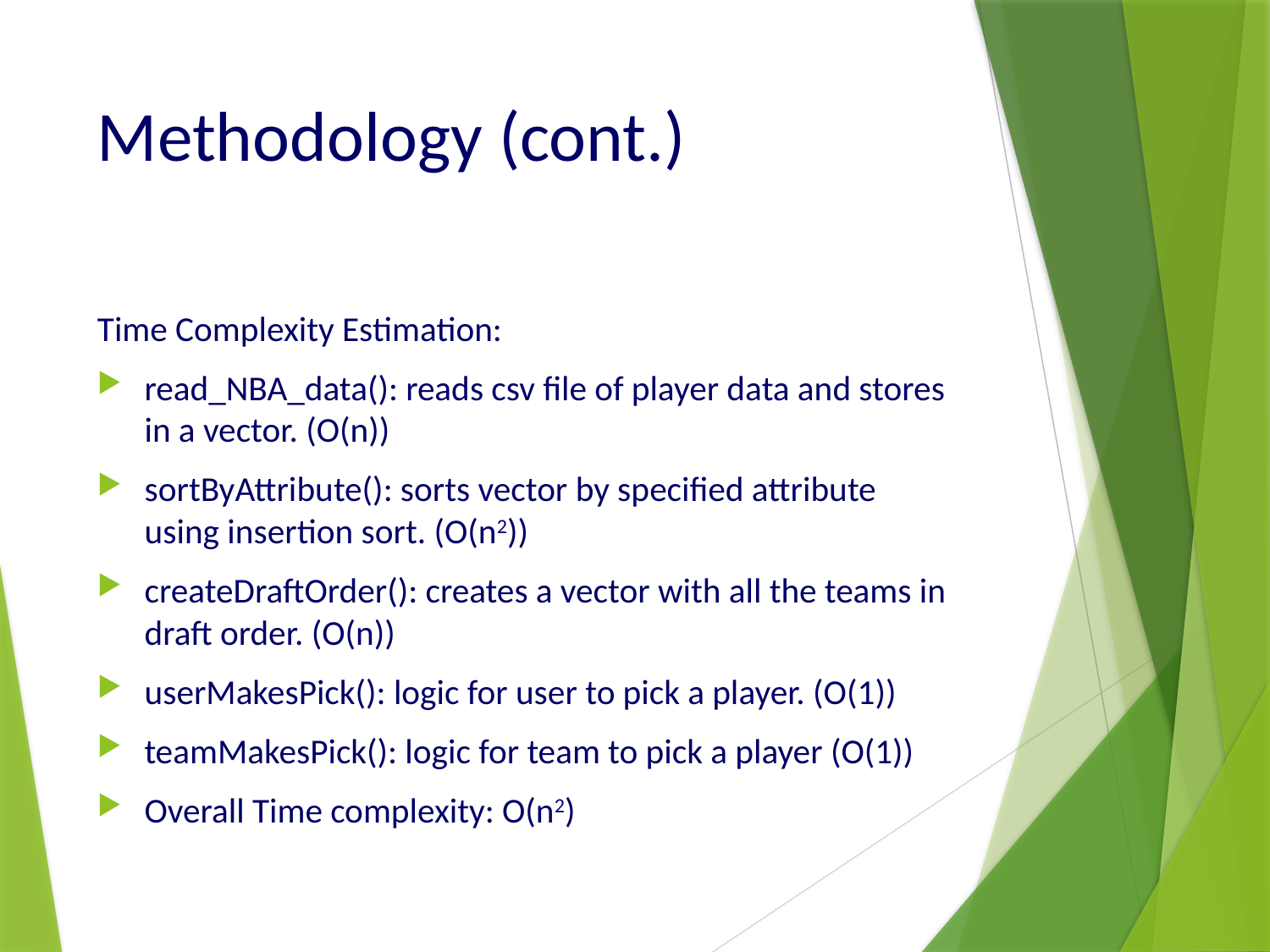

# Methodology (cont.)
Time Complexity Estimation:
read_NBA_data(): reads csv file of player data and stores in a vector. (O(n))
sortByAttribute(): sorts vector by specified attribute using insertion sort. (O(n2))
createDraftOrder(): creates a vector with all the teams in draft order. (O(n))
userMakesPick(): logic for user to pick a player. (O(1))
teamMakesPick(): logic for team to pick a player (O(1))
Overall Time complexity: O(n2)